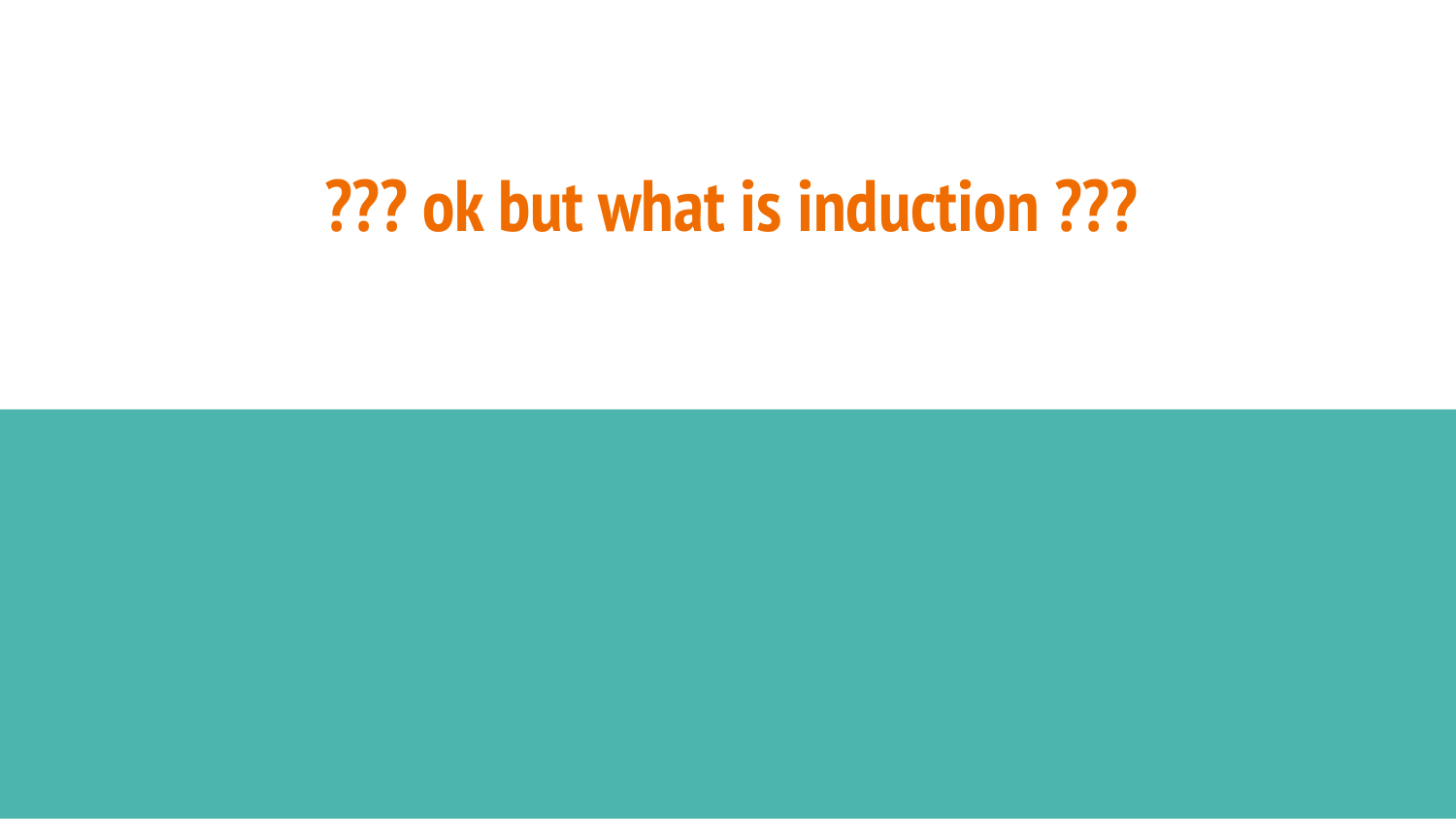

# ??? ok but what is induction ???